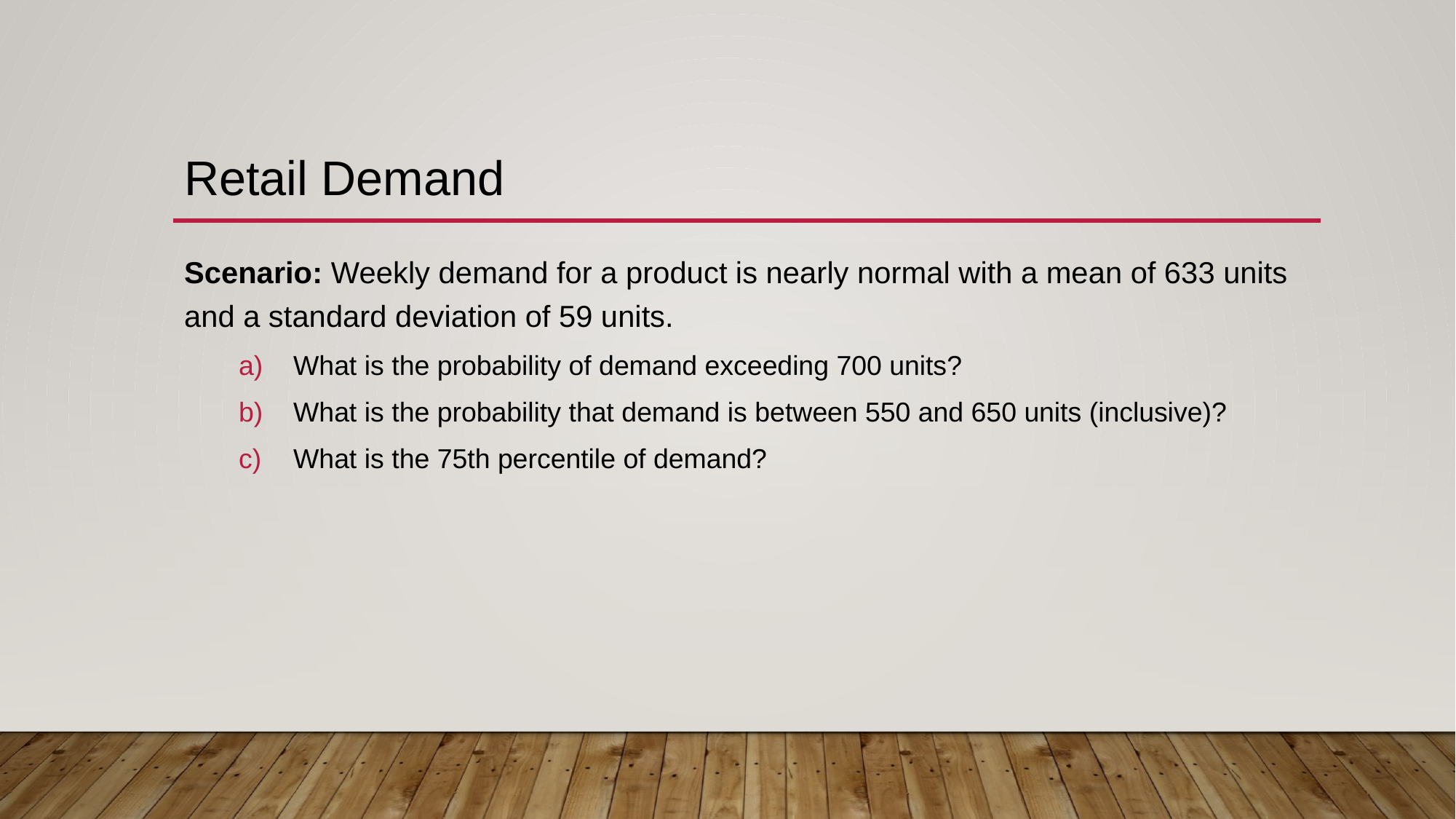

# Retail Demand
Scenario: Weekly demand for a product is nearly normal with a mean of 633 units and a standard deviation of 59 units.
What is the probability of demand exceeding 700 units?
What is the probability that demand is between 550 and 650 units (inclusive)?
What is the 75th percentile of demand?